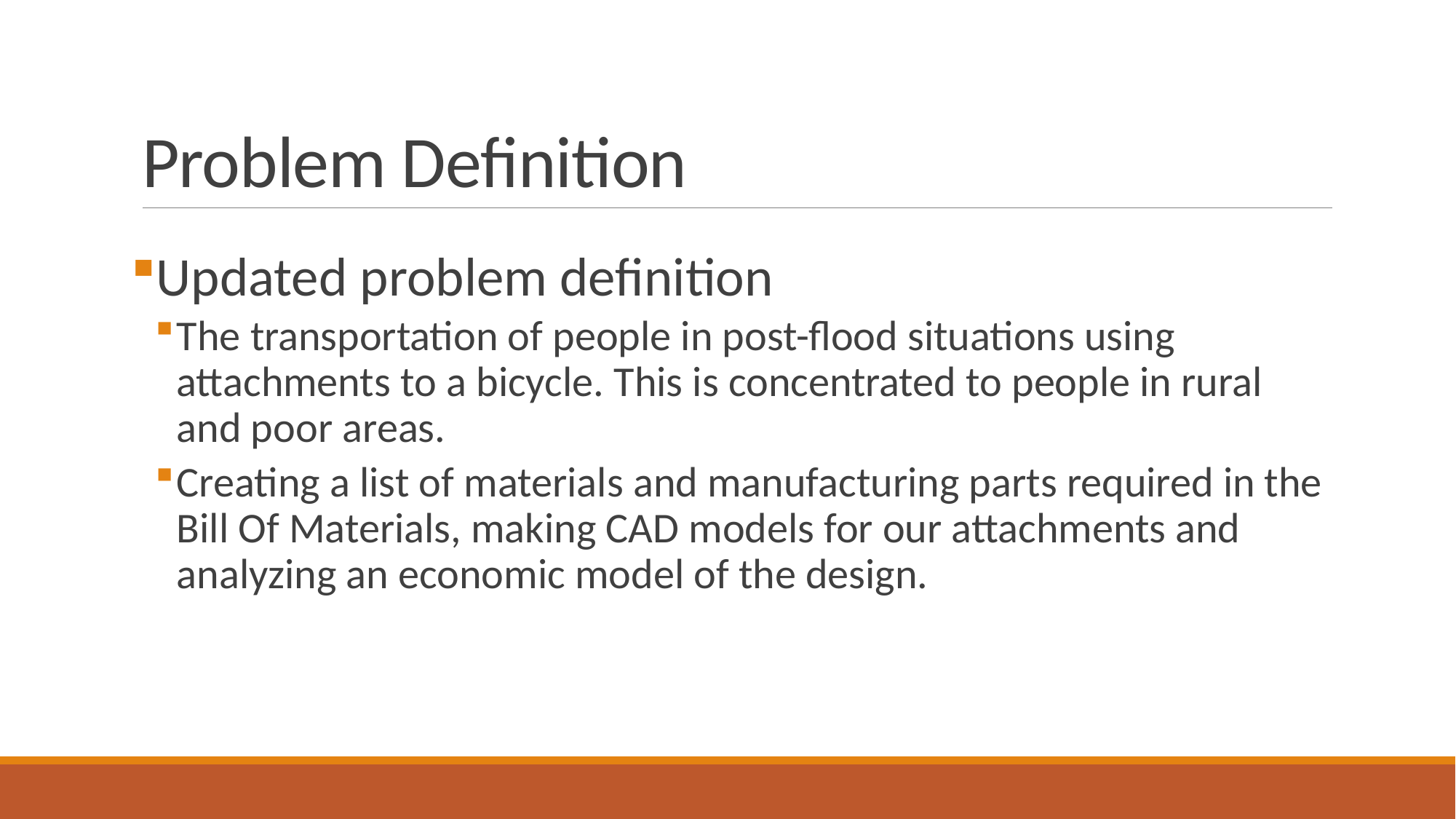

# Problem Definition
Updated problem definition
The transportation of people in post-flood situations using attachments to a bicycle. This is concentrated to people in rural and poor areas.
Creating a list of materials and manufacturing parts required in the Bill Of Materials, making CAD models for our attachments and analyzing an economic model of the design.